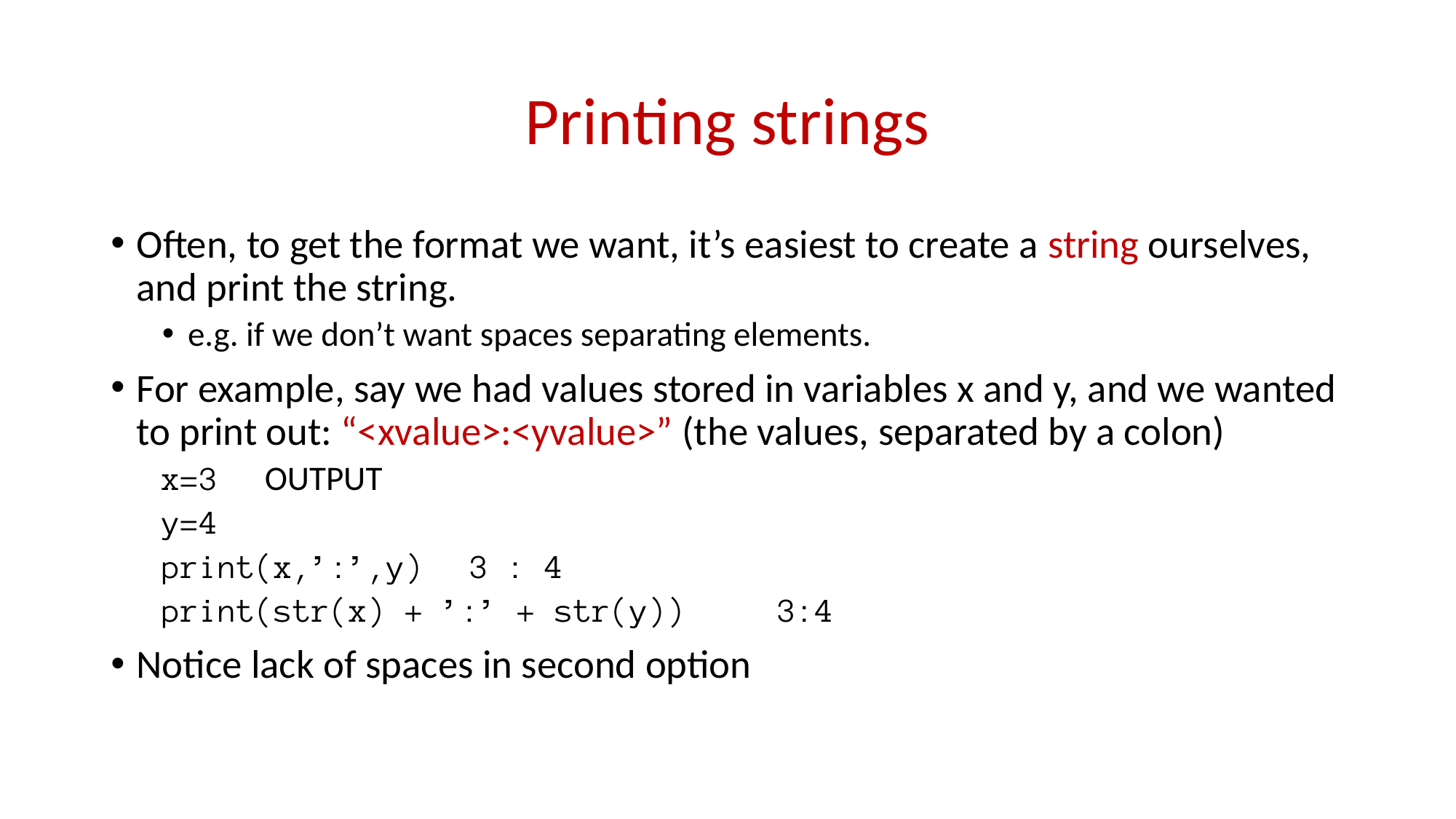

# Printing strings
Often, to get the format we want, it’s easiest to create a string ourselves, and print the string.
e.g. if we don’t want spaces separating elements.
For example, say we had values stored in variables x and y, and we wanted to print out: “<xvalue>:<yvalue>” (the values, separated by a colon)
x=3							OUTPUT
y=4
print(x,’:’,y)					3 : 4
print(str(x) + ’:’ + str(y))			3:4
Notice lack of spaces in second option